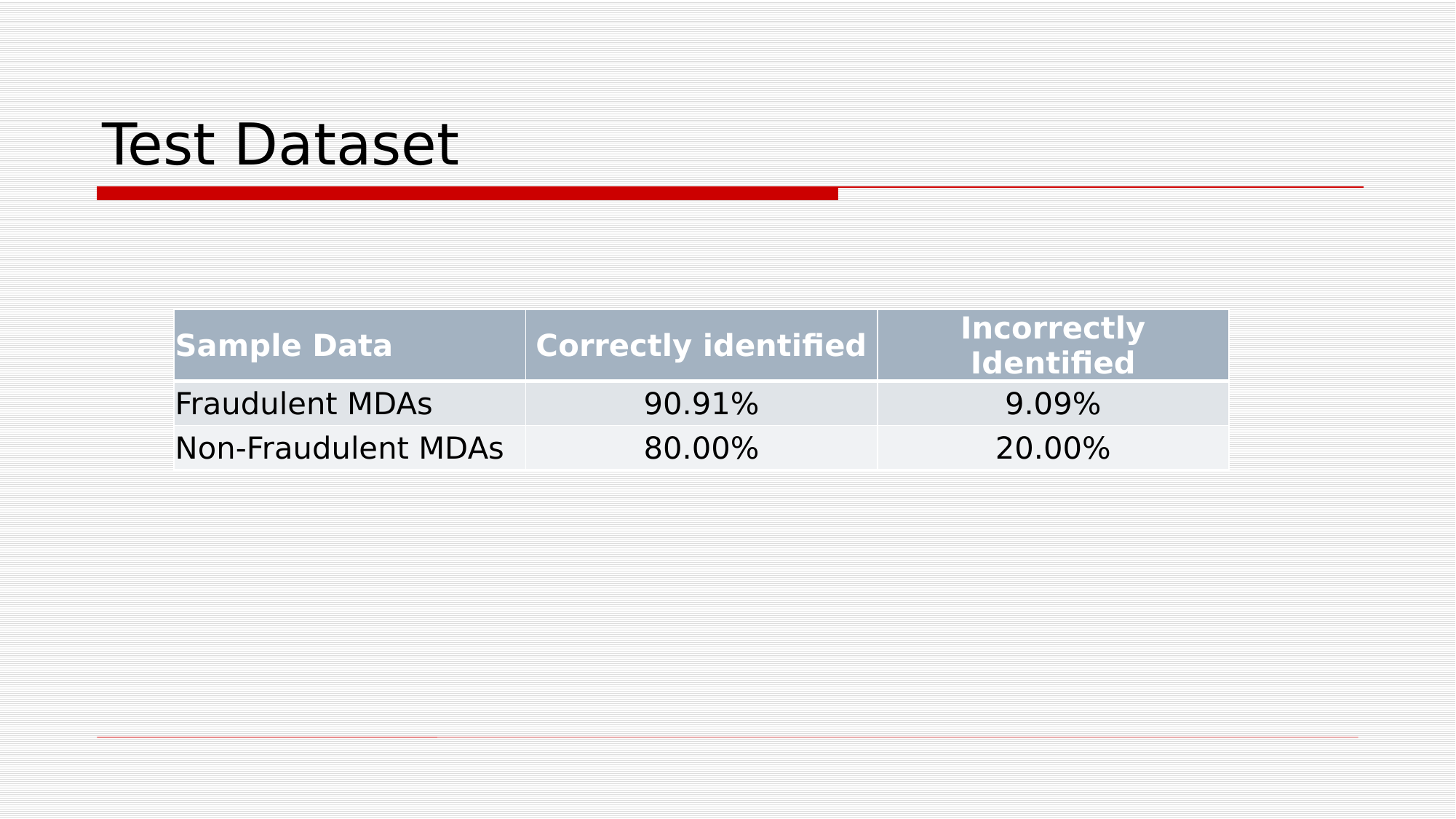

# Test Dataset
| Sample Data | Correctly identified | Incorrectly Identified |
| --- | --- | --- |
| Fraudulent MDAs | 90.91% | 9.09% |
| Non-Fraudulent MDAs | 80.00% | 20.00% |